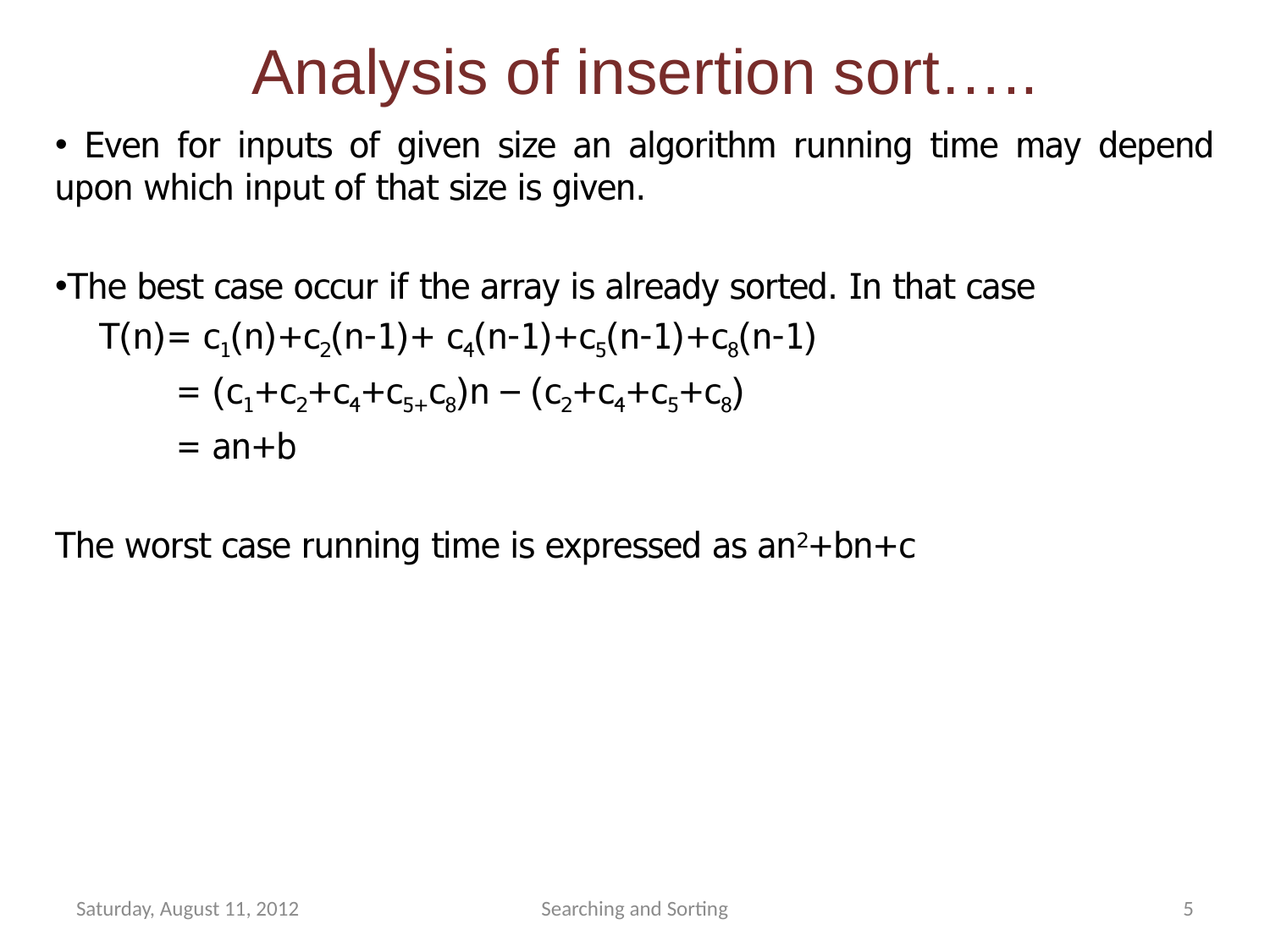

# Analysis of insertion sort…..
 Even for inputs of given size an algorithm running time may depend upon which input of that size is given.

The best case occur if the array is already sorted. In that case
    T(n)= c1(n)+c2(n-1)+ c4(n-1)+c5(n-1)+c8(n-1)
           = (c1+c2+c4+c5+c8)n – (c2+c4+c5+c8)
           = an+b

The worst case running time is expressed as an2+bn+c

Saturday, August 11, 2012
Searching and Sorting
5